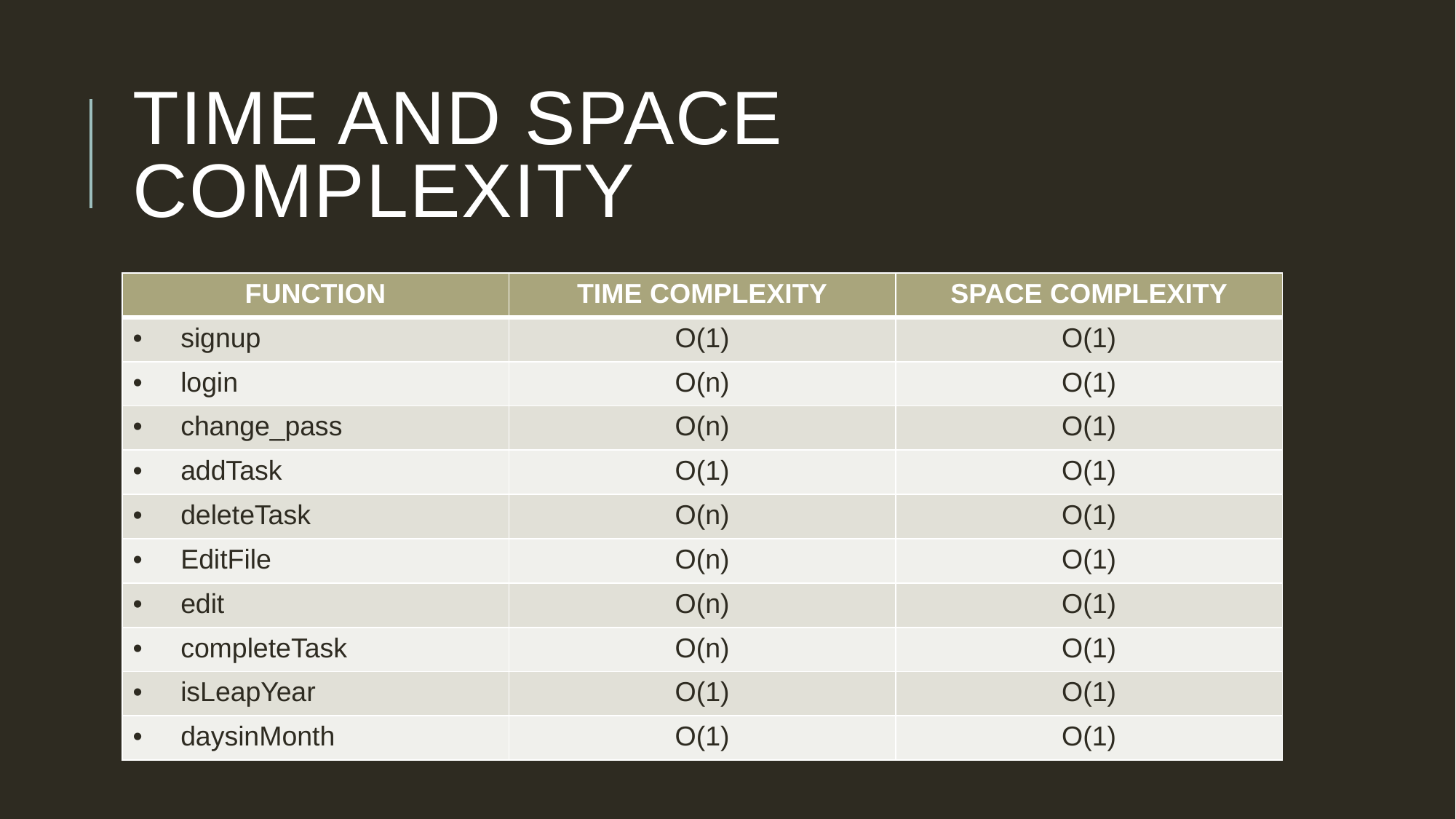

# Time and Space complexity
| FUNCTION | TIME COMPLEXITY | SPACE COMPLEXITY |
| --- | --- | --- |
| signup | O(1) | O(1) |
| login | O(n) | O(1) |
| change\_pass | O(n) | O(1) |
| addTask | O(1) | O(1) |
| deleteTask | O(n) | O(1) |
| EditFile | O(n) | O(1) |
| edit | O(n) | O(1) |
| completeTask | O(n) | O(1) |
| isLeapYear | O(1) | O(1) |
| daysinMonth | O(1) | O(1) |